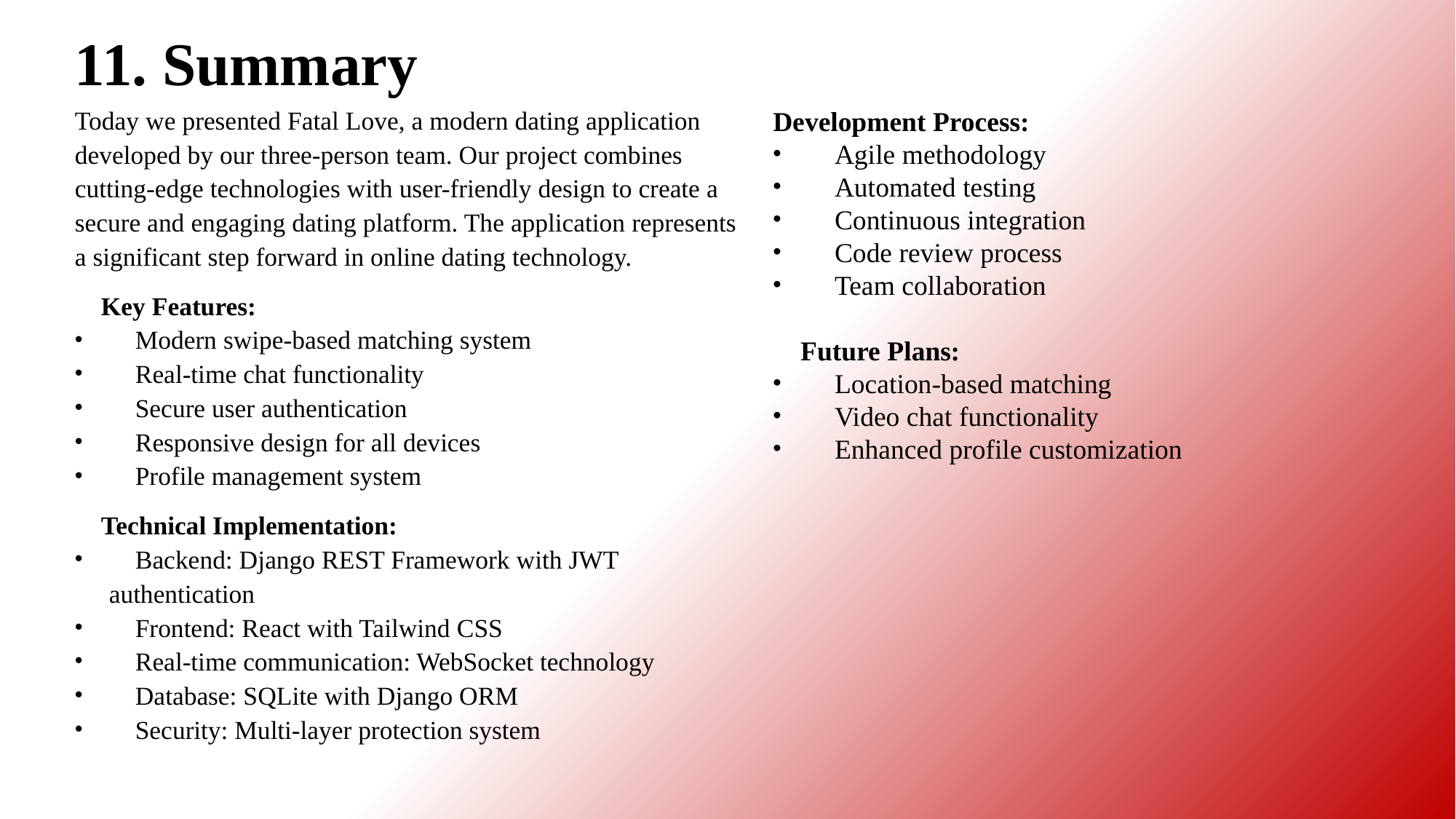

# 11. Summary
Today we presented Fatal Love, a modern dating application developed by our three-person team. Our project combines cutting-edge technologies with user-friendly design to create a secure and engaging dating platform. The application represents a significant step forward in online dating technology.
    Key Features:
    Modern swipe-based matching system
    Real-time chat functionality
    Secure user authentication
    Responsive design for all devices
    Profile management system
    Technical Implementation:
    Backend: Django REST Framework with JWT authentication
    Frontend: React with Tailwind CSS
    Real-time communication: WebSocket technology
    Database: SQLite with Django ORM
    Security: Multi-layer protection system
Development Process:
    Agile methodology
    Automated testing
    Continuous integration
    Code review process
    Team collaboration

    Future Plans:
    Location-based matching
    Video chat functionality
    Enhanced profile customization